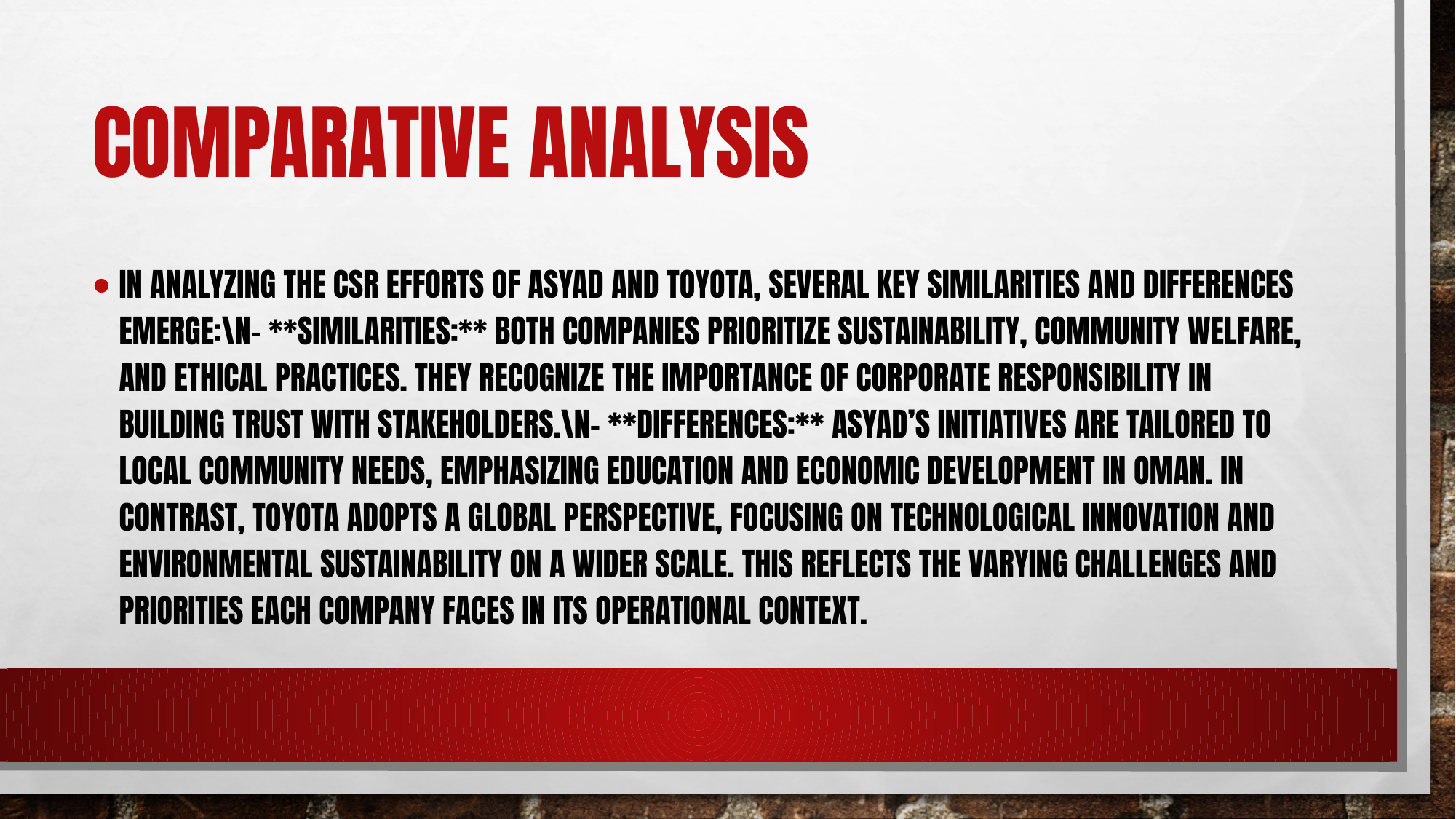

# Comparative Analysis
In analyzing the CSR efforts of Asyad and Toyota, several key similarities and differences emerge:\n- **Similarities:** Both companies prioritize sustainability, community welfare, and ethical practices. They recognize the importance of corporate responsibility in building trust with stakeholders.\n- **Differences:** Asyad’s initiatives are tailored to local community needs, emphasizing education and economic development in Oman. In contrast, Toyota adopts a global perspective, focusing on technological innovation and environmental sustainability on a wider scale. This reflects the varying challenges and priorities each company faces in its operational context.